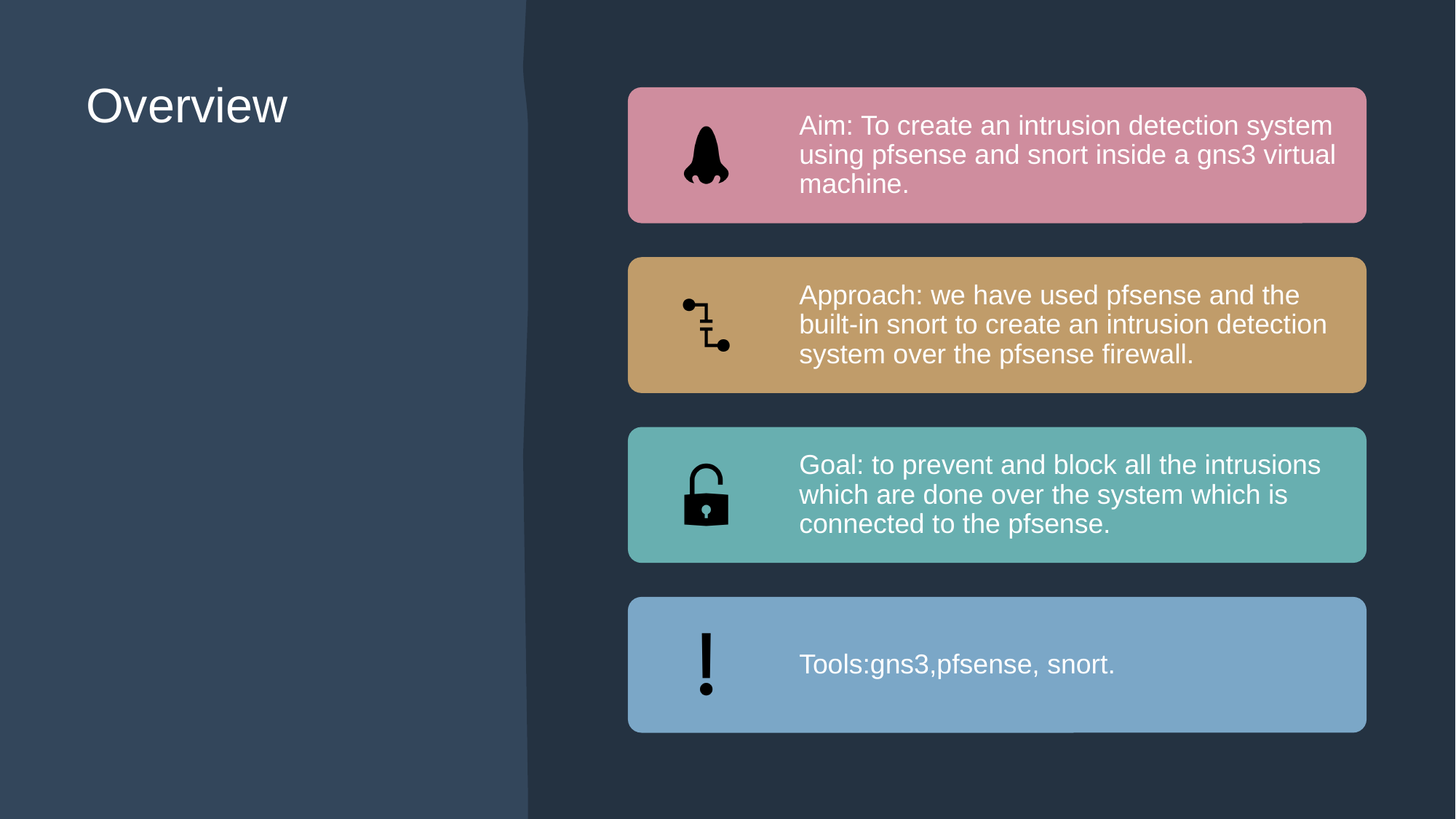

# Overview
Aim: To create an intrusion detection system using pfsense and snort inside a gns3 virtual machine.
Approach: we have used pfsense and the built-in snort to create an intrusion detection system over the pfsense firewall.
Goal: to prevent and block all the intrusions which are done over the system which is connected to the pfsense.
Tools:gns3,pfsense, snort.